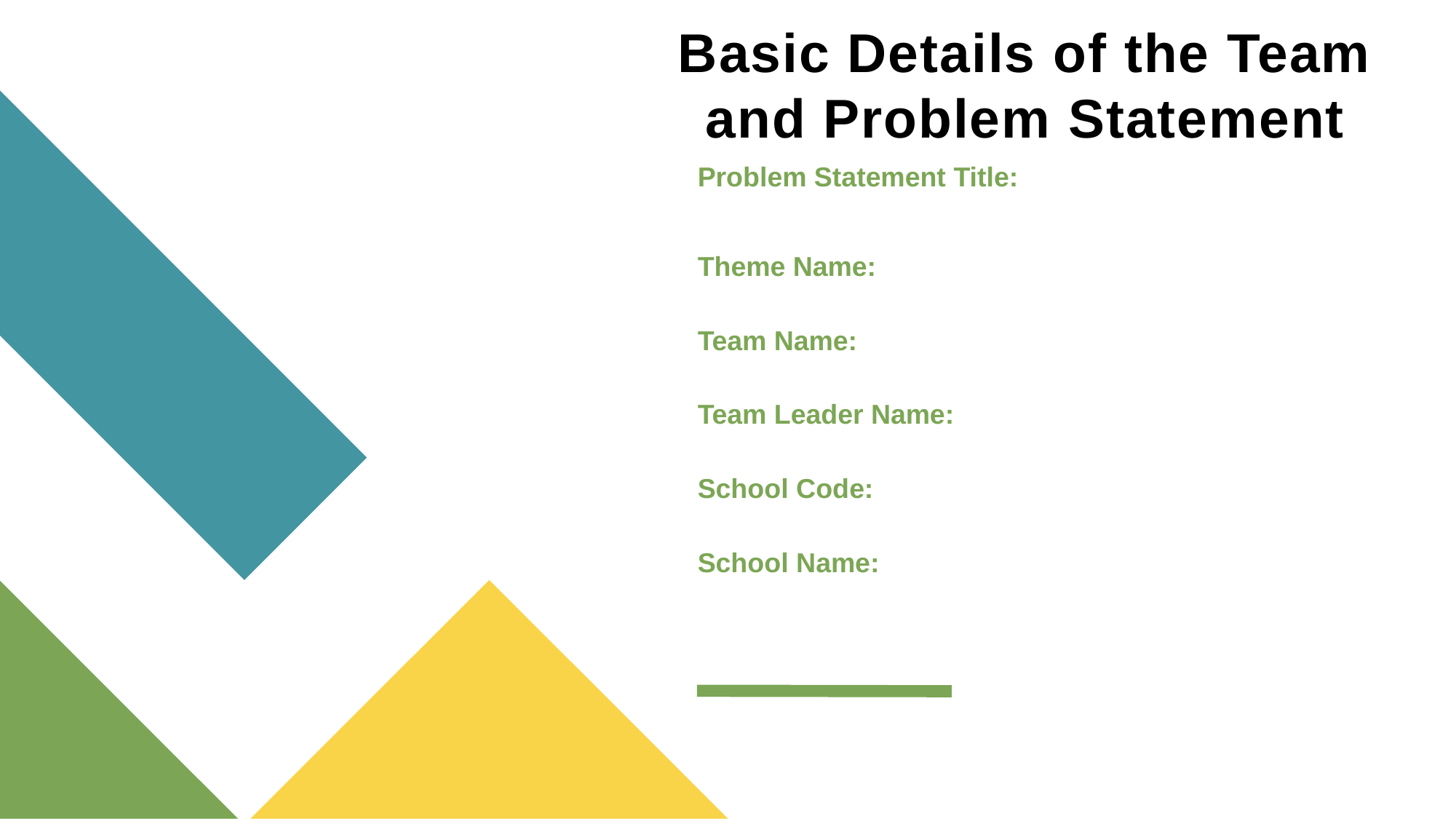

# Basic Details of the Team and Problem Statement
Problem Statement Title:

Theme Name:
Team Name:
Team Leader Name:
School Code:
School Name: